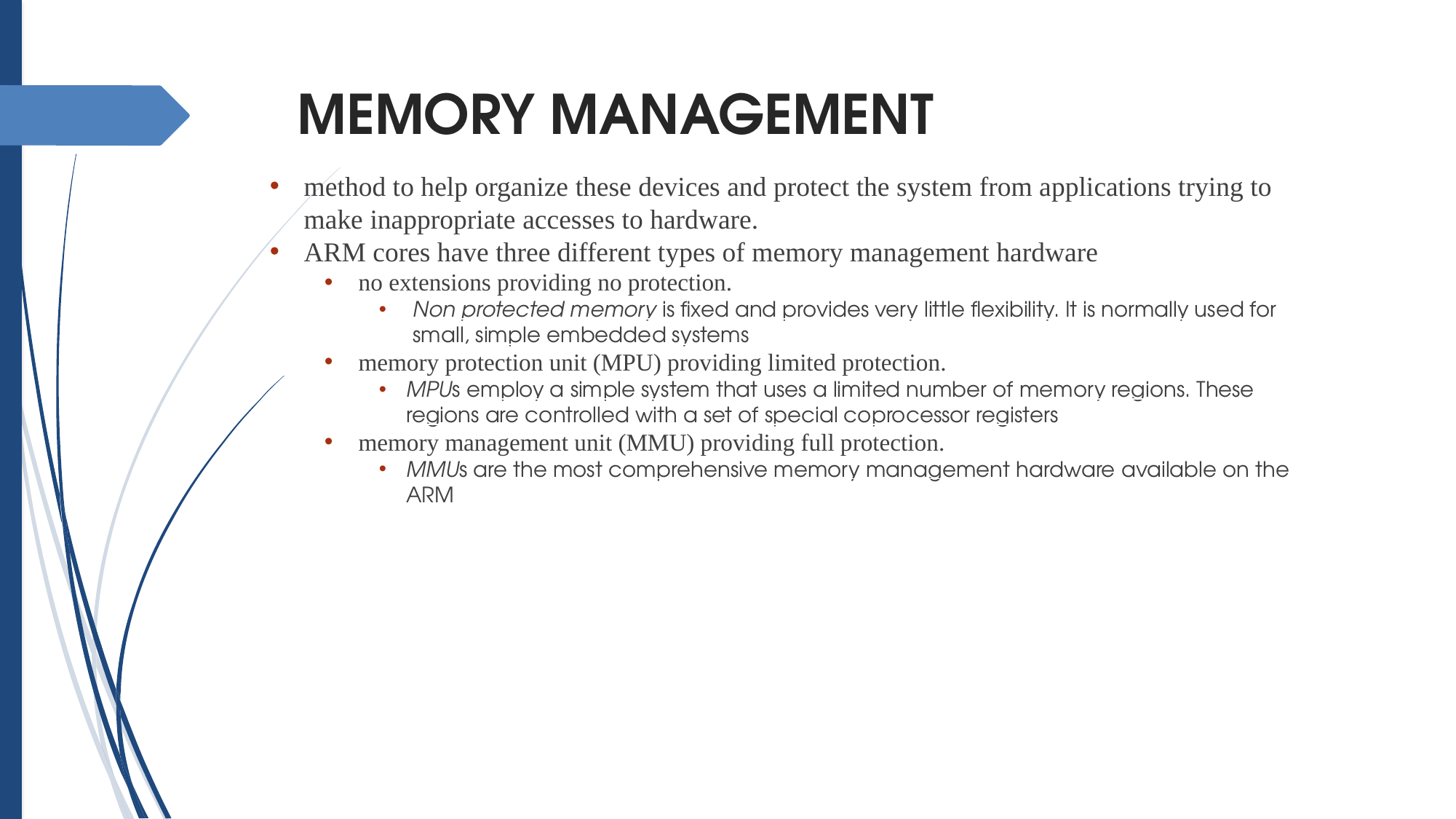

Memory Management
method to help organize these devices and protect the system from applications trying to make inappropriate accesses to hardware.
ARM cores have three different types of memory management hardware
no extensions providing no protection.
Non protected memory is ﬁxed and provides very little ﬂexibility. It is normally used for small, simple embedded systems
memory protection unit (MPU) providing limited protection.
MPUs employ a simple system that uses a limited number of memory regions. These regions are controlled with a set of special coprocessor registers
memory management unit (MMU) providing full protection.
MMUs are the most comprehensive memory management hardware available on the ARM